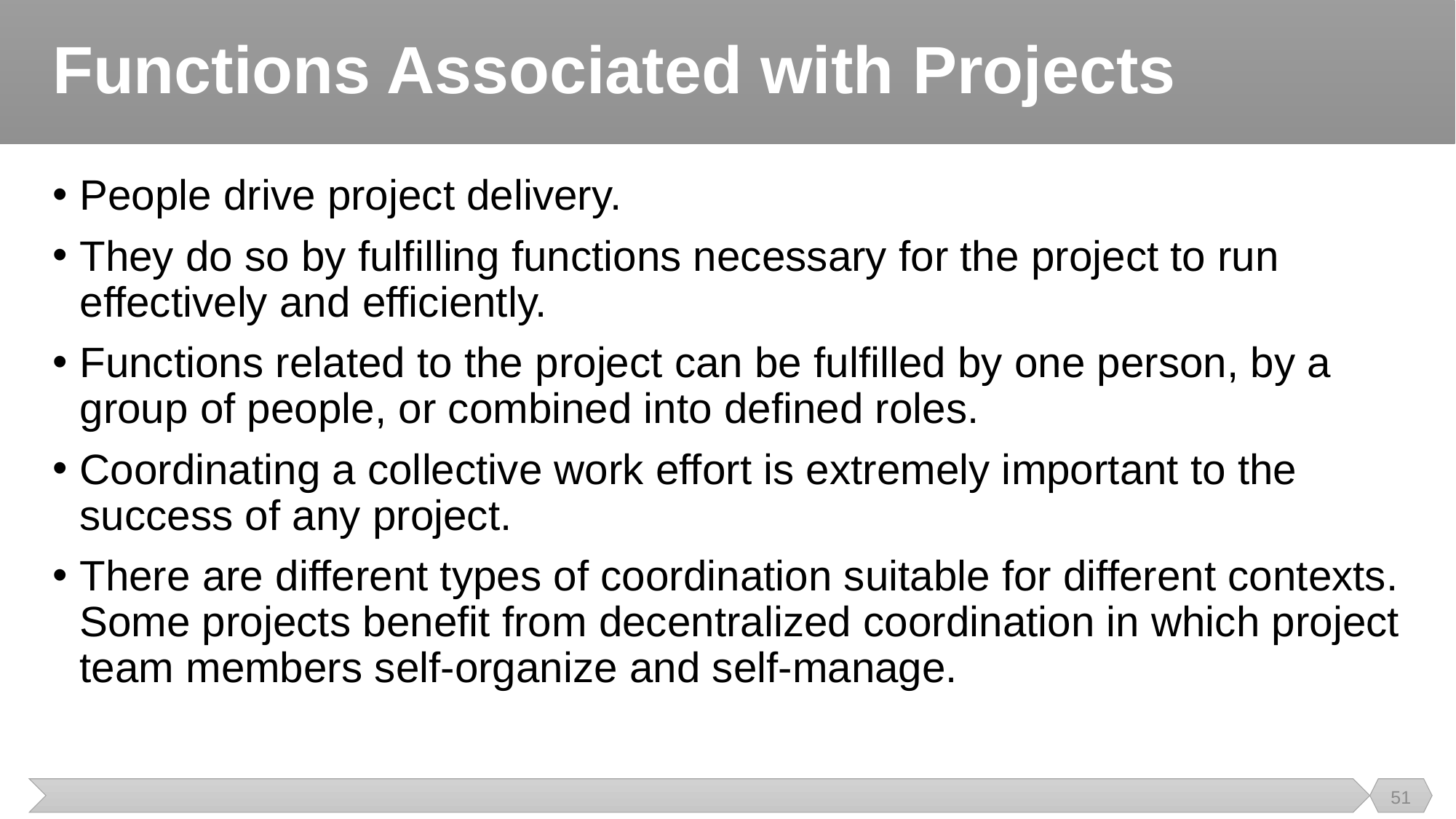

# Functions Associated with Projects
People drive project delivery.
They do so by fulfilling functions necessary for the project to run effectively and efficiently.
Functions related to the project can be fulfilled by one person, by a group of people, or combined into defined roles.
Coordinating a collective work effort is extremely important to the success of any project.
There are different types of coordination suitable for different contexts. Some projects benefit from decentralized coordination in which project team members self-organize and self-manage.
51